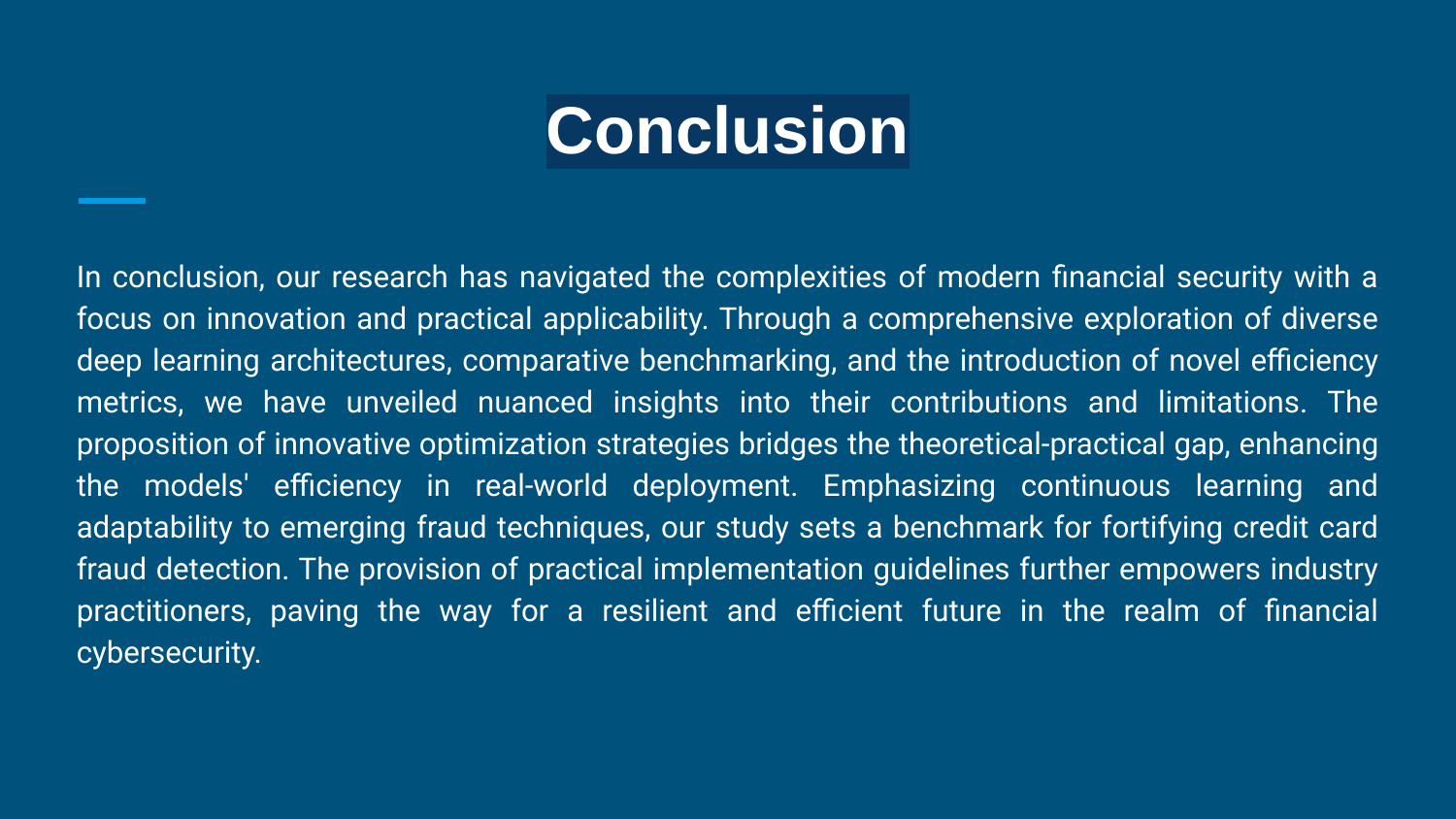

# Conclusion
In conclusion, our research has navigated the complexities of modern financial security with a focus on innovation and practical applicability. Through a comprehensive exploration of diverse deep learning architectures, comparative benchmarking, and the introduction of novel efficiency metrics, we have unveiled nuanced insights into their contributions and limitations. The proposition of innovative optimization strategies bridges the theoretical-practical gap, enhancing the models' efficiency in real-world deployment. Emphasizing continuous learning and adaptability to emerging fraud techniques, our study sets a benchmark for fortifying credit card fraud detection. The provision of practical implementation guidelines further empowers industry practitioners, paving the way for a resilient and efficient future in the realm of financial cybersecurity.